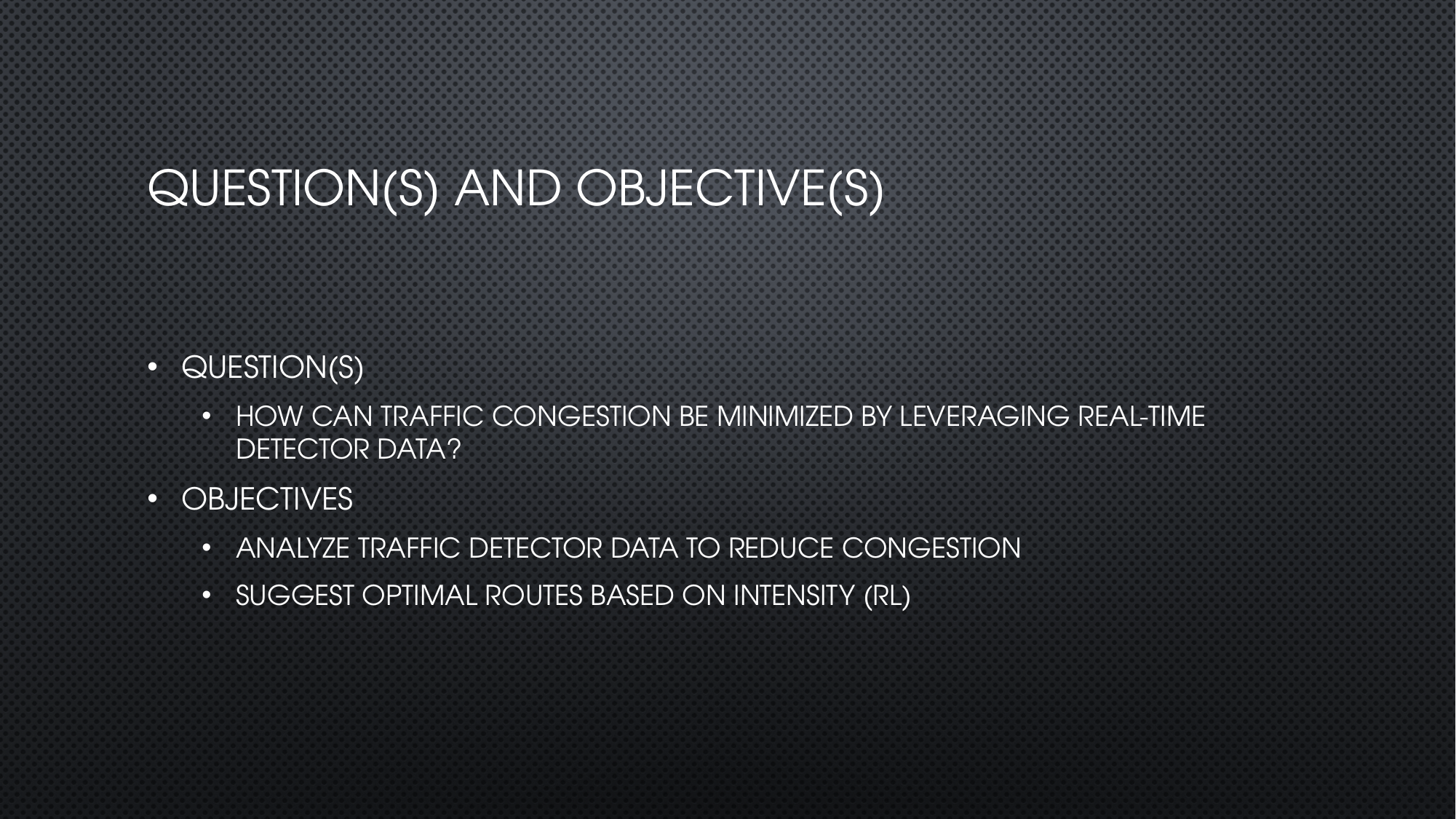

# Question(s) and Objective(s)
Question(s)
How can traffic congestion be minimized by leveraging real-time detector data?
Objectives
Analyze traffic Detector data to reduce congestion
Suggest optimal routes based on intensity (RL)